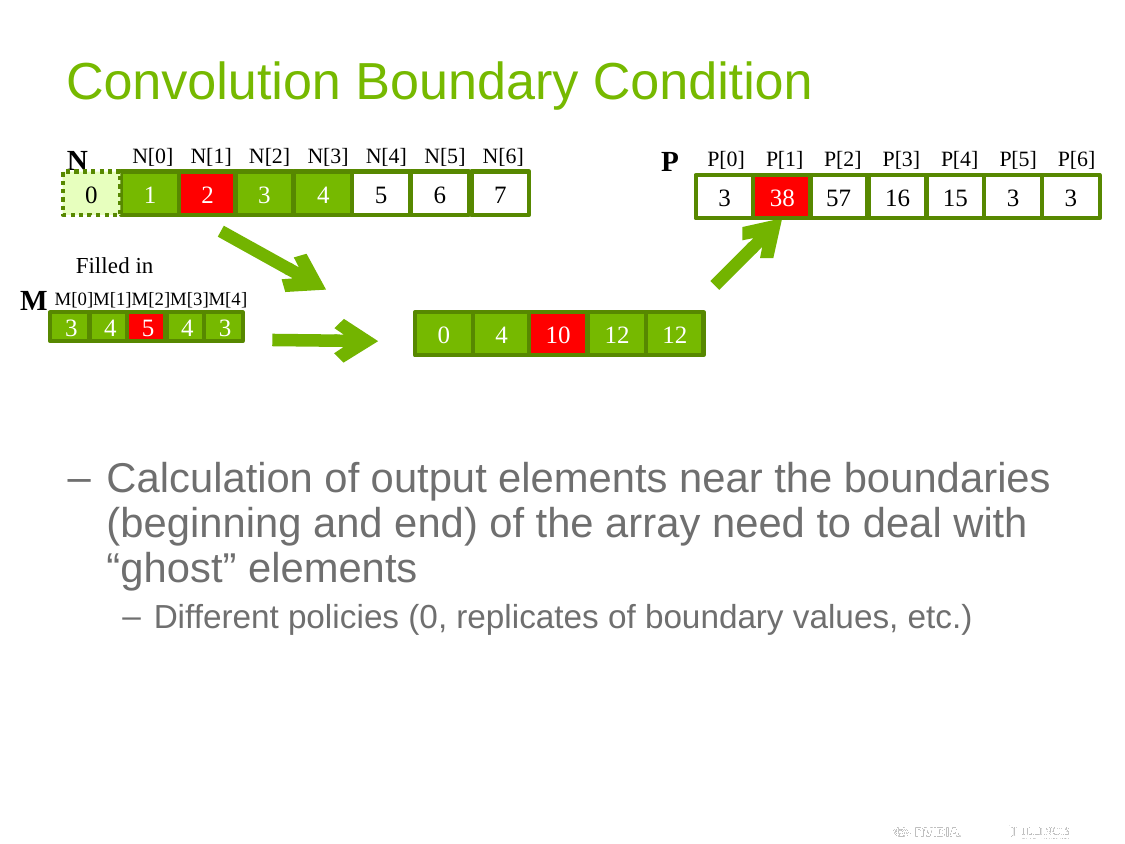

# Convolution Boundary Condition
N
P
N[0]
N[1]
N[2]
N[3]
N[4]
N[5]
N[6]
P[0]
P[1]
P[2]
P[3]
P[4]
P[5]
P[6]
0
1
2
3
4
5
6
7
3
38
57
16
15
3
3
Filled in
M
M[0]
M[1]
M[2]
M[3]
M[4]
0
4
10
12
12
3
4
5
4
3
Calculation of output elements near the boundaries (beginning and end) of the array need to deal with “ghost” elements
Different policies (0, replicates of boundary values, etc.)